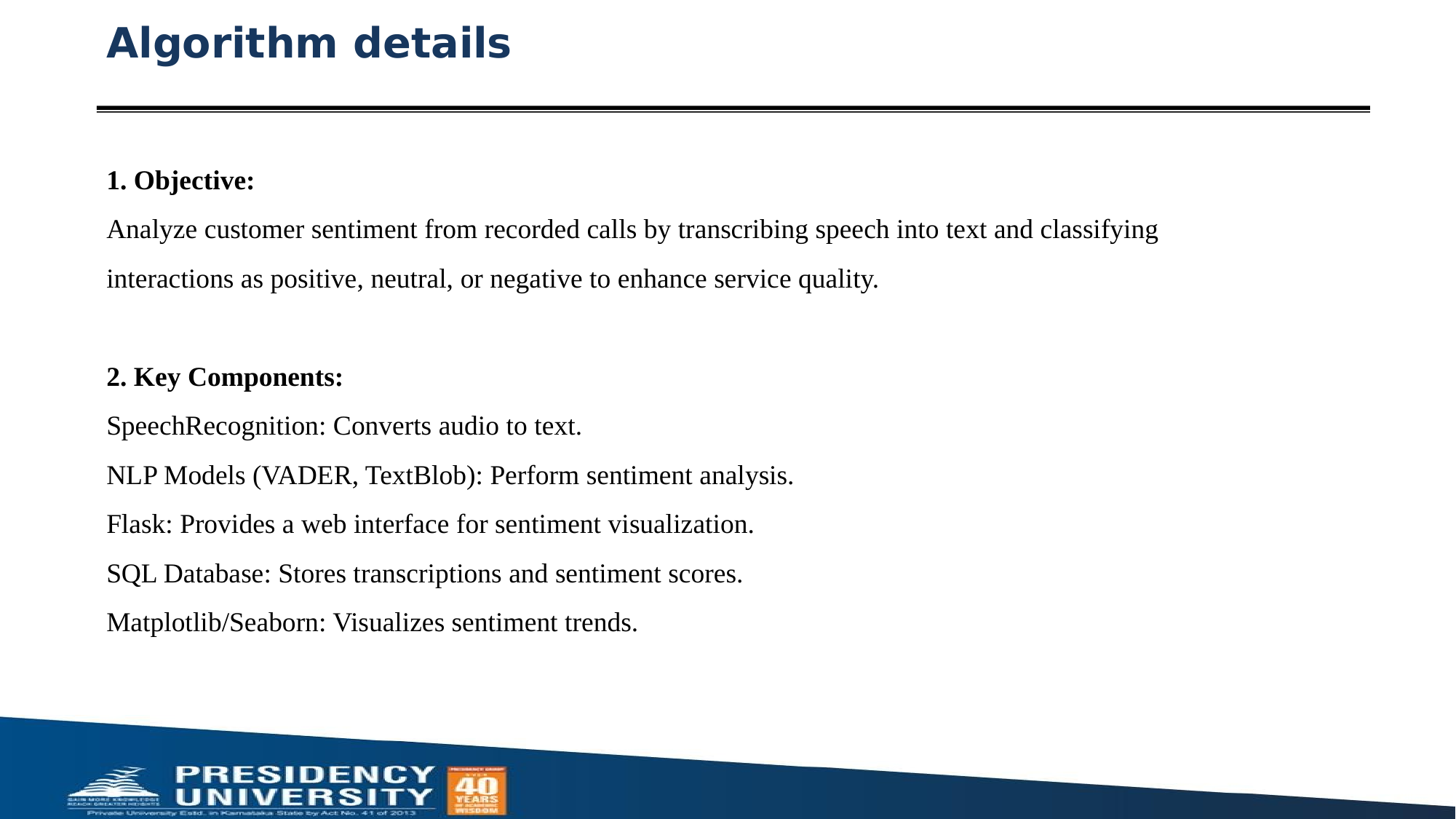

# Algorithm details
1. Objective:
Analyze customer sentiment from recorded calls by transcribing speech into text and classifying interactions as positive, neutral, or negative to enhance service quality.

2. Key Components:
SpeechRecognition: Converts audio to text.
NLP Models (VADER, TextBlob): Perform sentiment analysis.
Flask: Provides a web interface for sentiment visualization.
SQL Database: Stores transcriptions and sentiment scores.
Matplotlib/Seaborn: Visualizes sentiment trends.